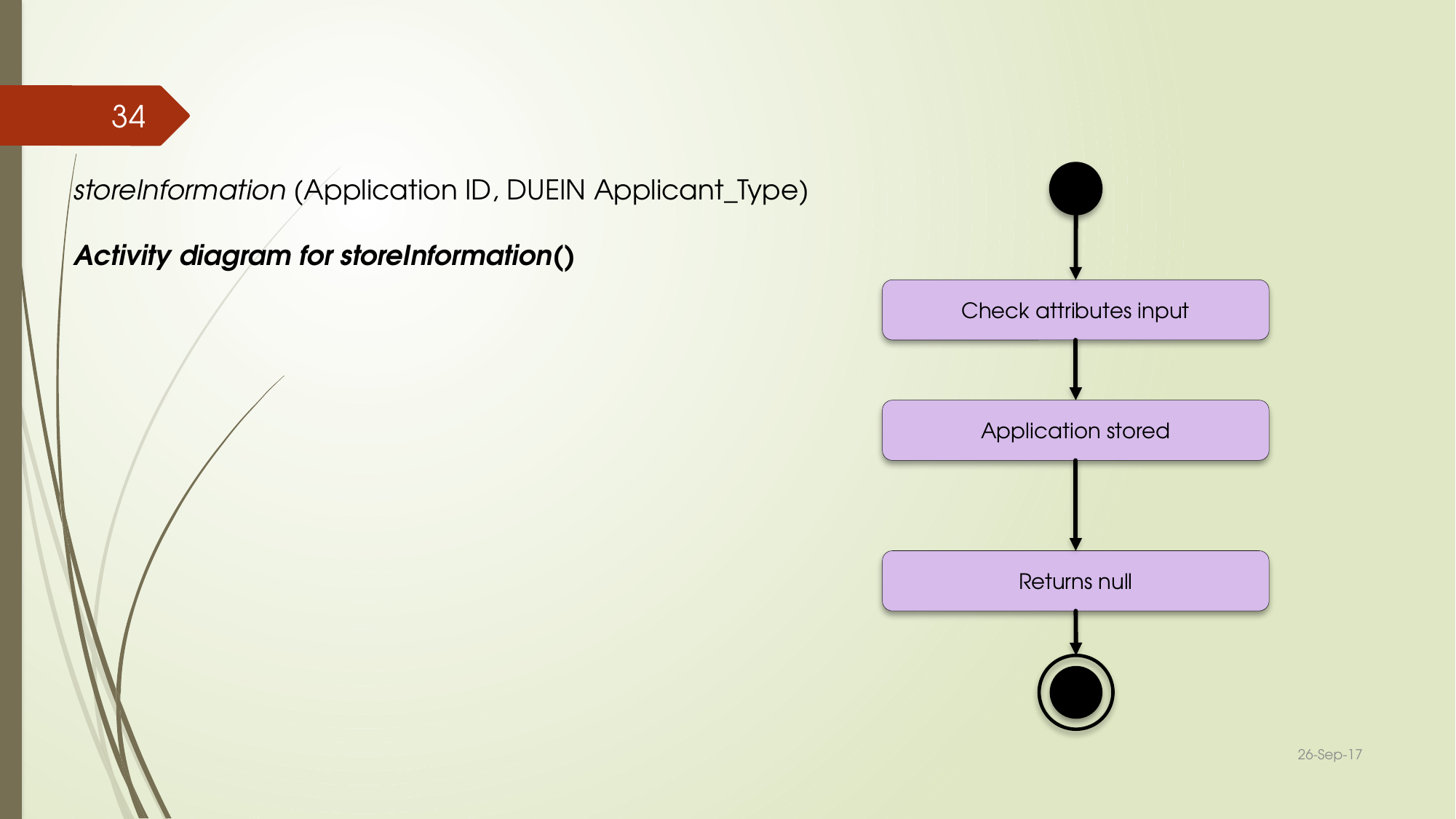

34

storeInformation (Application ID, DUEIN Applicant_Type)

Activity diagram for storeInformation()
Check attributes input
Application stored
Returns null
26-Sep-17

26-Sep-17